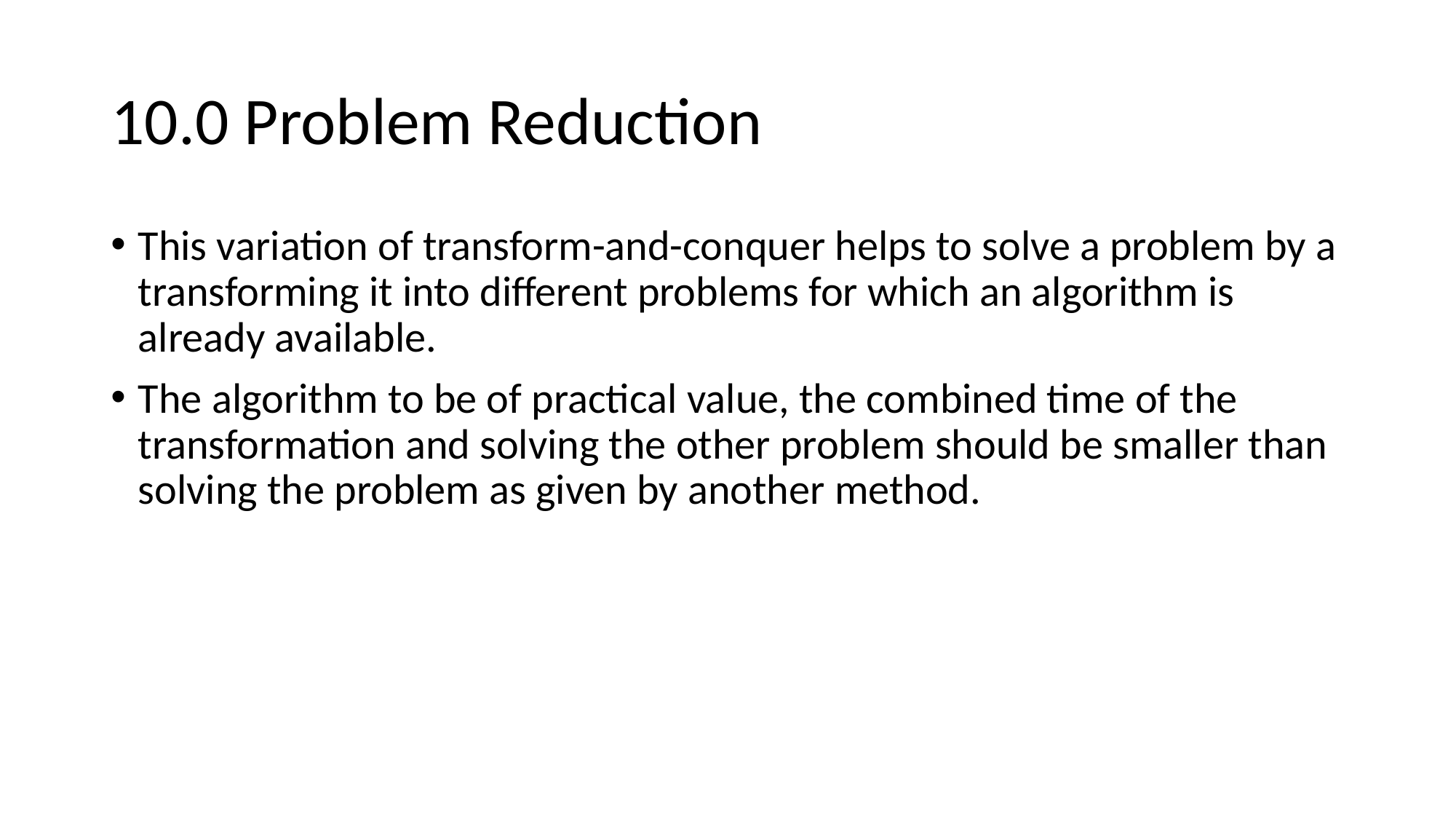

# 10.0 Problem Reduction
This variation of transform-and-conquer helps to solve a problem by a transforming it into different problems for which an algorithm is already available.
The algorithm to be of practical value, the combined time of the transformation and solving the other problem should be smaller than solving the problem as given by another method.